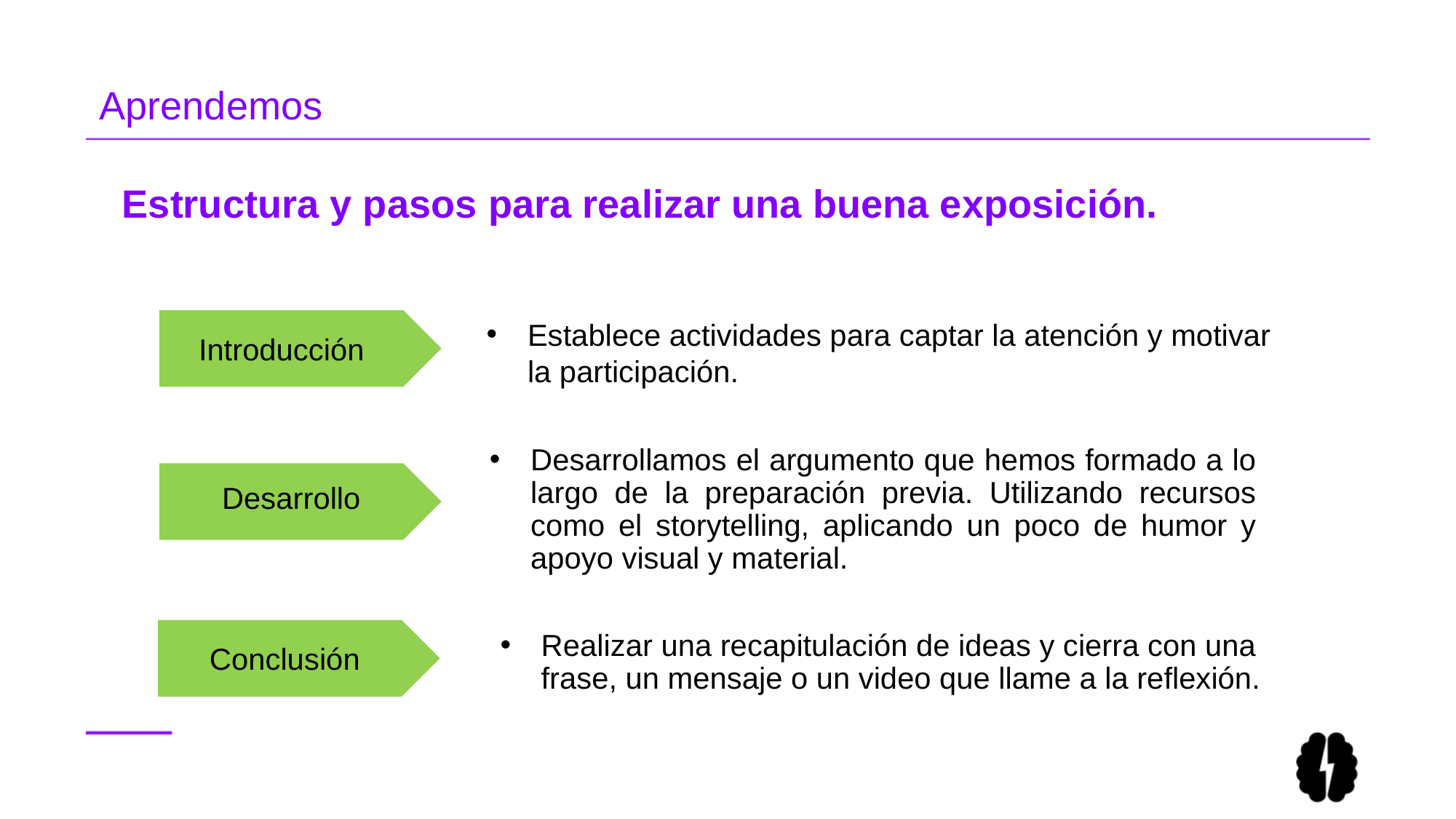

# Aprendemos
Estructura y pasos para realizar una buena exposición.

Establece actividades para captar la atención y motivar la participación.
Introducción
Desarrollamos el argumento que hemos formado a lo largo de la preparación previa. Utilizando recursos como el storytelling, aplicando un poco de humor y apoyo visual y material.

Desarrollo

Realizar una recapitulación de ideas y cierra con una frase, un mensaje o un video que llame a la reflexión.
Conclusión